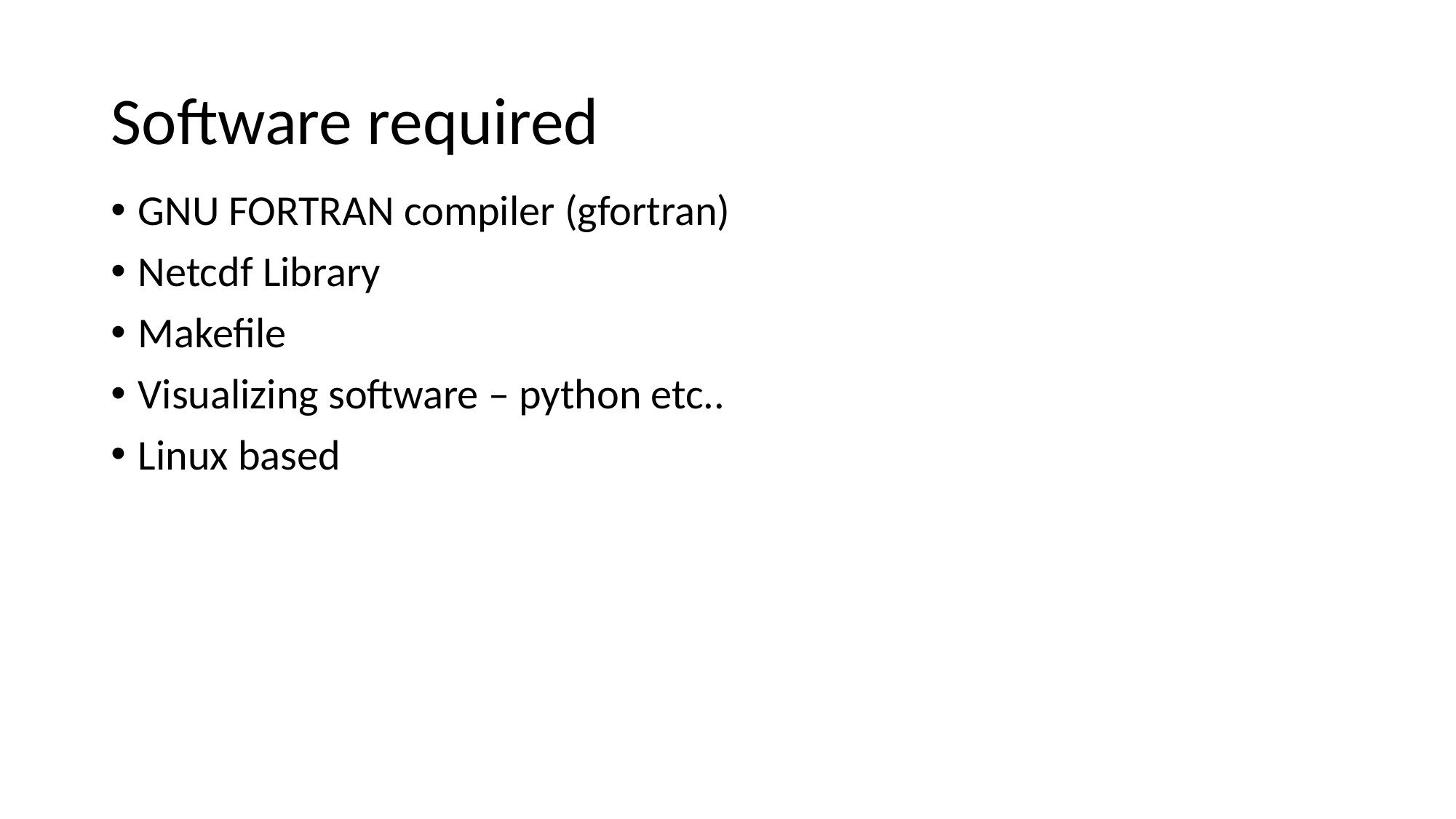

# Software required
GNU FORTRAN compiler (gfortran)
Netcdf Library
Makefile
Visualizing software – python etc..
Linux based